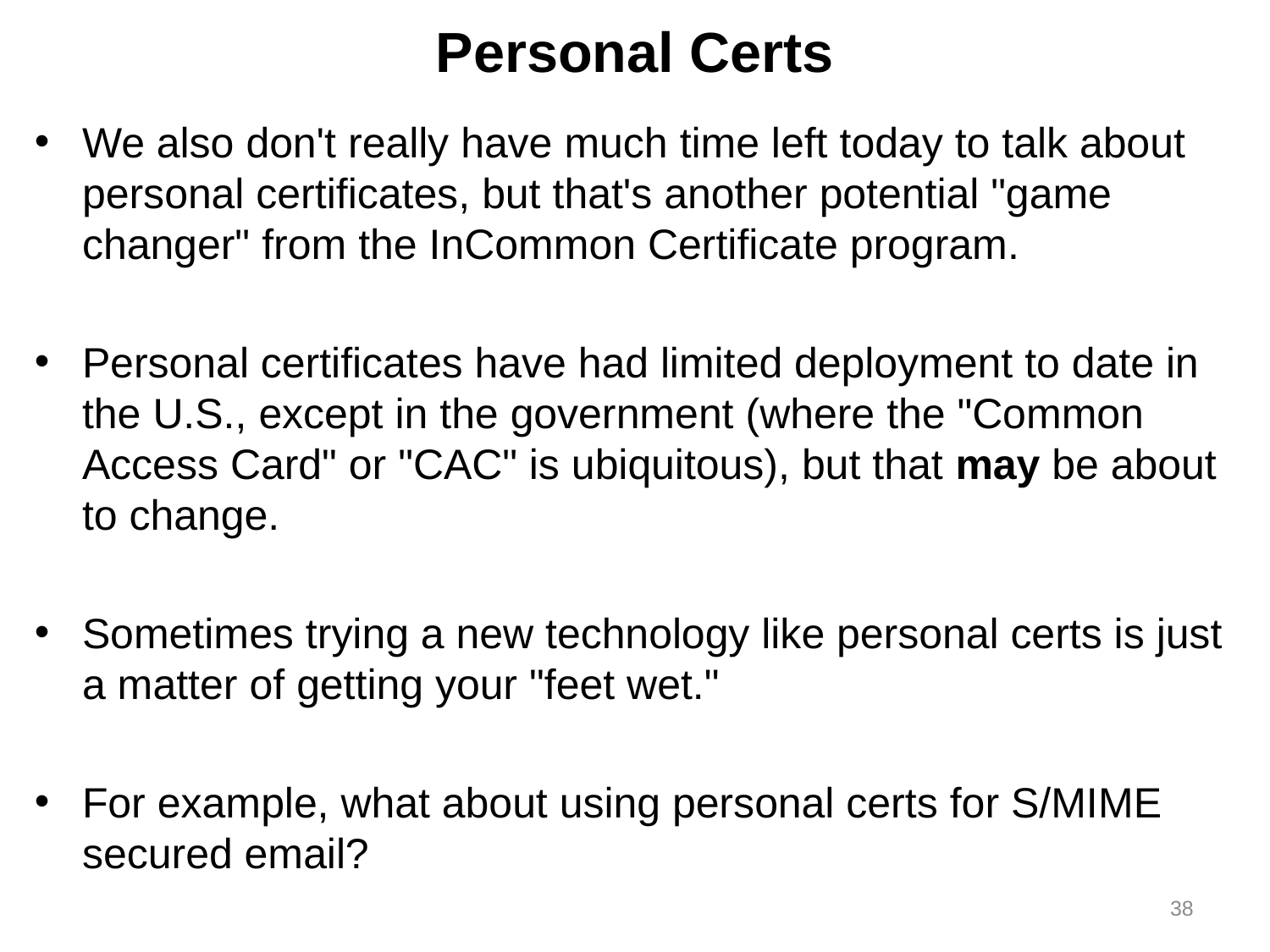

# Personal Certs
We also don't really have much time left today to talk about personal certificates, but that's another potential "game changer" from the InCommon Certificate program.

Personal certificates have had limited deployment to date in the U.S., except in the government (where the "Common Access Card" or "CAC" is ubiquitous), but that may be about to change.

Sometimes trying a new technology like personal certs is just a matter of getting your "feet wet."

For example, what about using personal certs for S/MIME secured email?
38